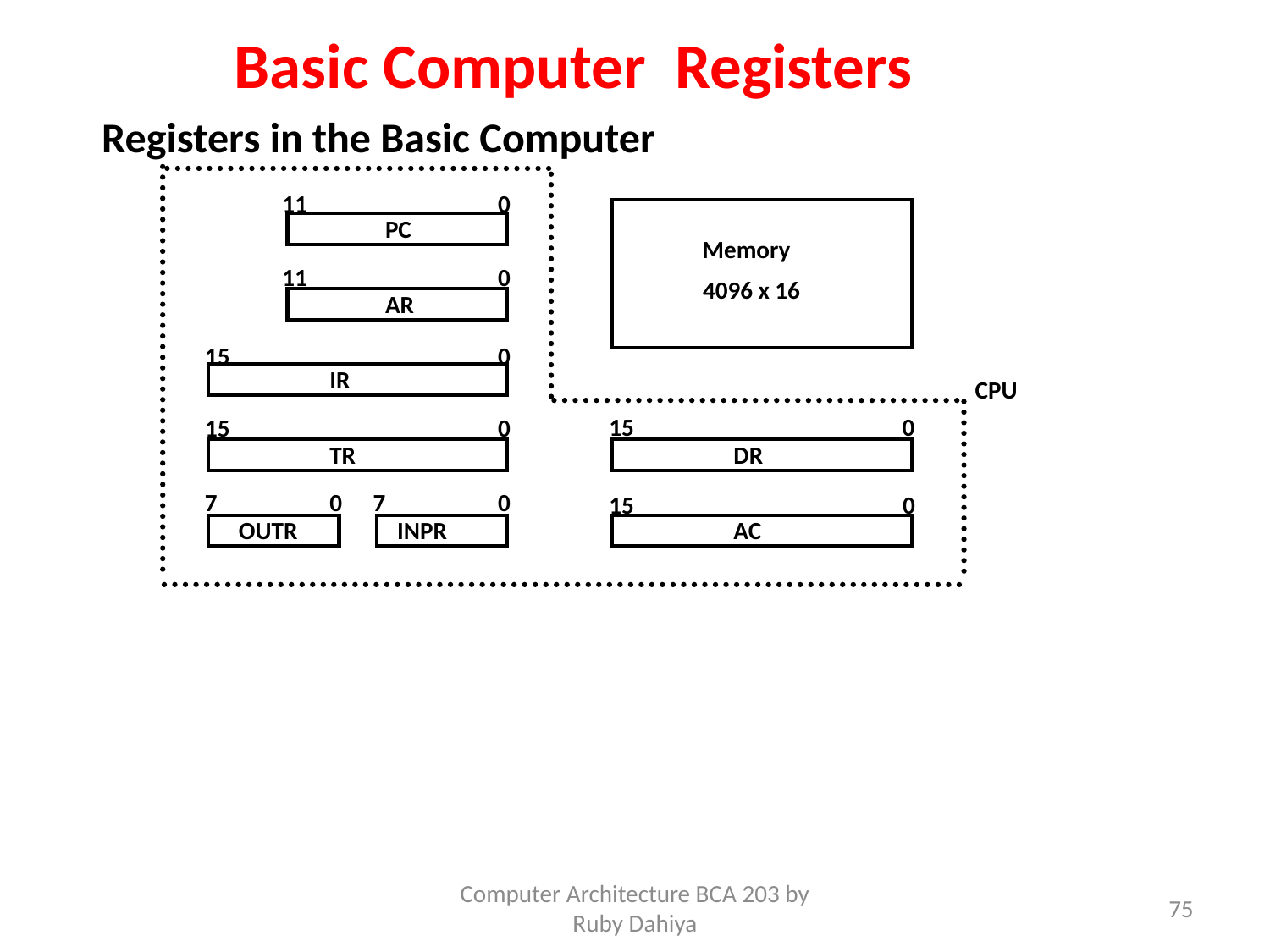

# Basic Computer  Registers
Registers in the Basic Computer

11
0

PC

Memory

11
0
4096 x 16
AR

15
0
IR

CPU

15
0
15
0
TR
DR

7
0
7
0
15
0
OUTR
INPR
AC

Computer Architecture BCA 203 by Ruby Dahiya
75